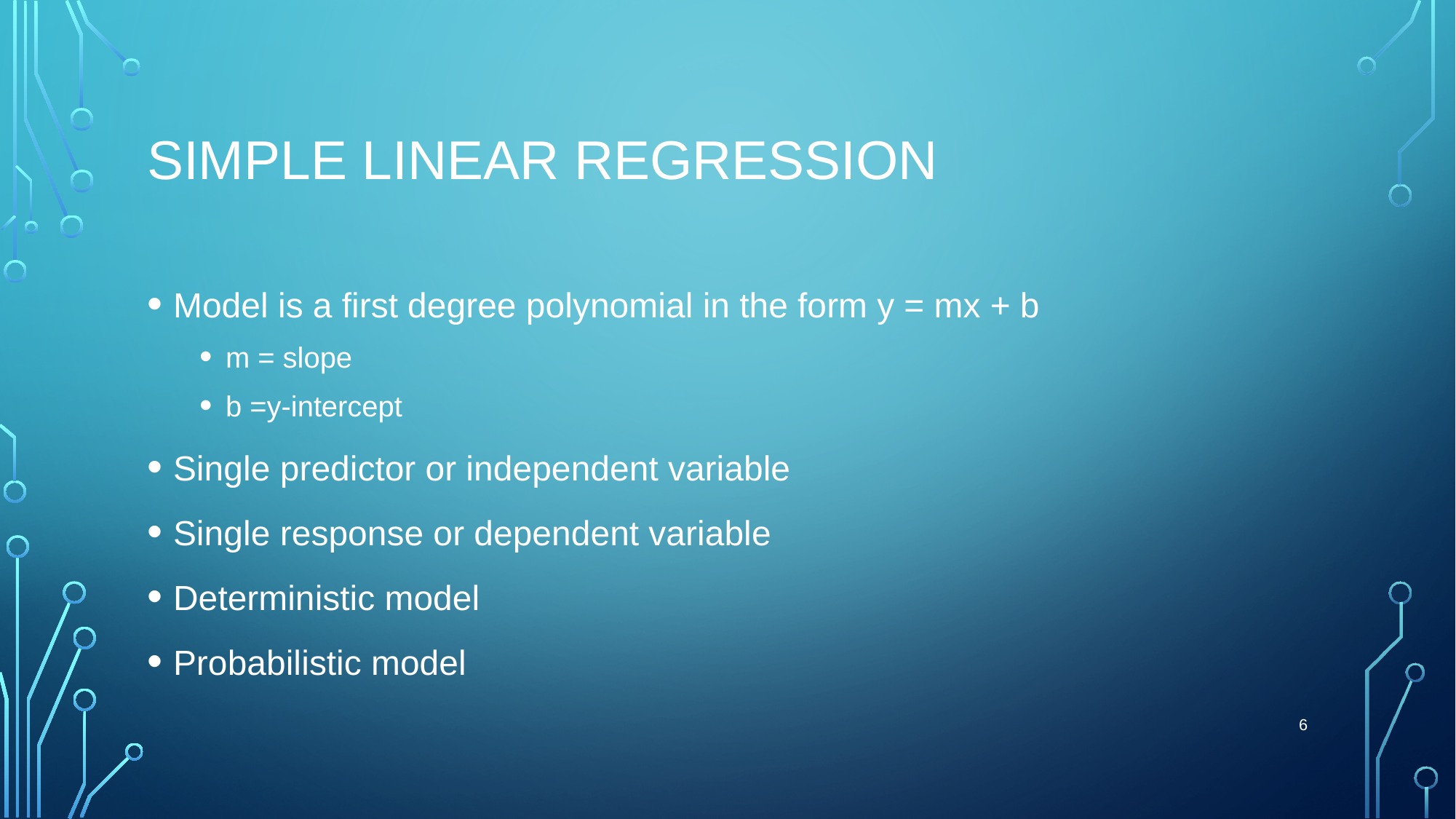

# Simple linear regression
Model is a first degree polynomial in the form y = mx + b
m = slope
b =y-intercept
Single predictor or independent variable
Single response or dependent variable
Deterministic model
Probabilistic model
6